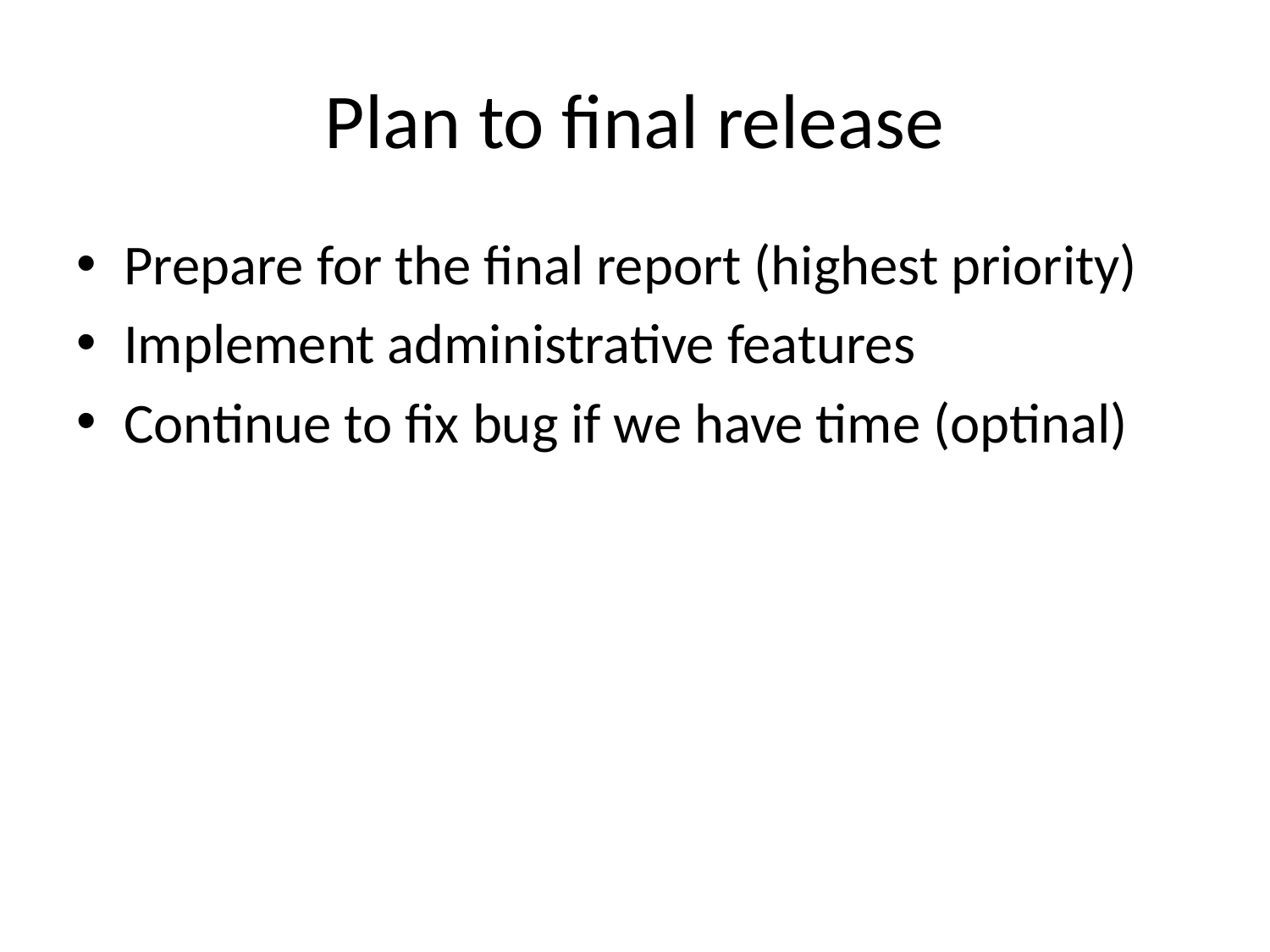

# Plan to final release
Prepare for the final report (highest priority)
Implement administrative features
Continue to fix bug if we have time (optinal)